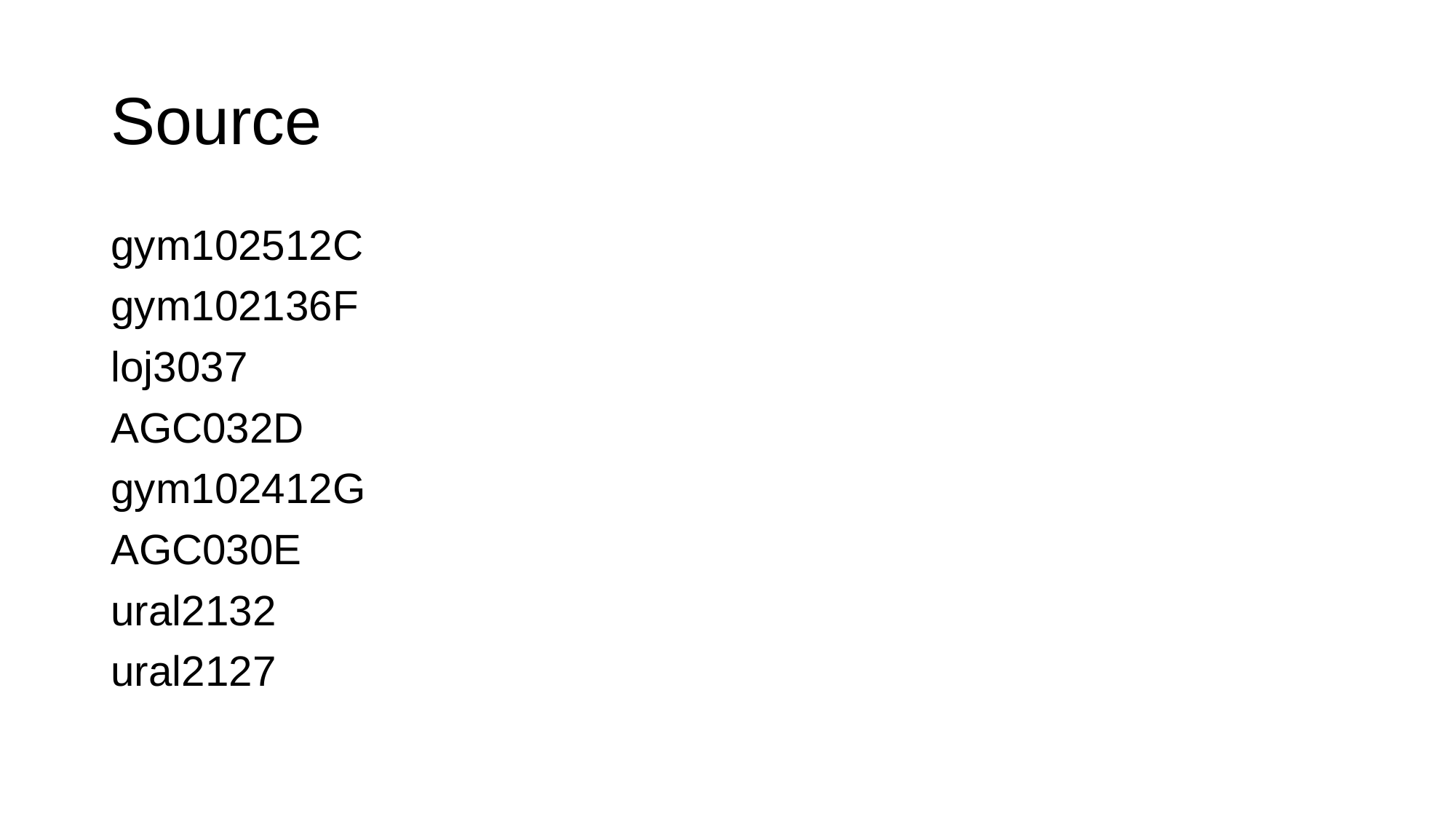

# Source
gym102512C
gym102136F
loj3037
AGC032D
gym102412G
AGC030E
ural2132
ural2127